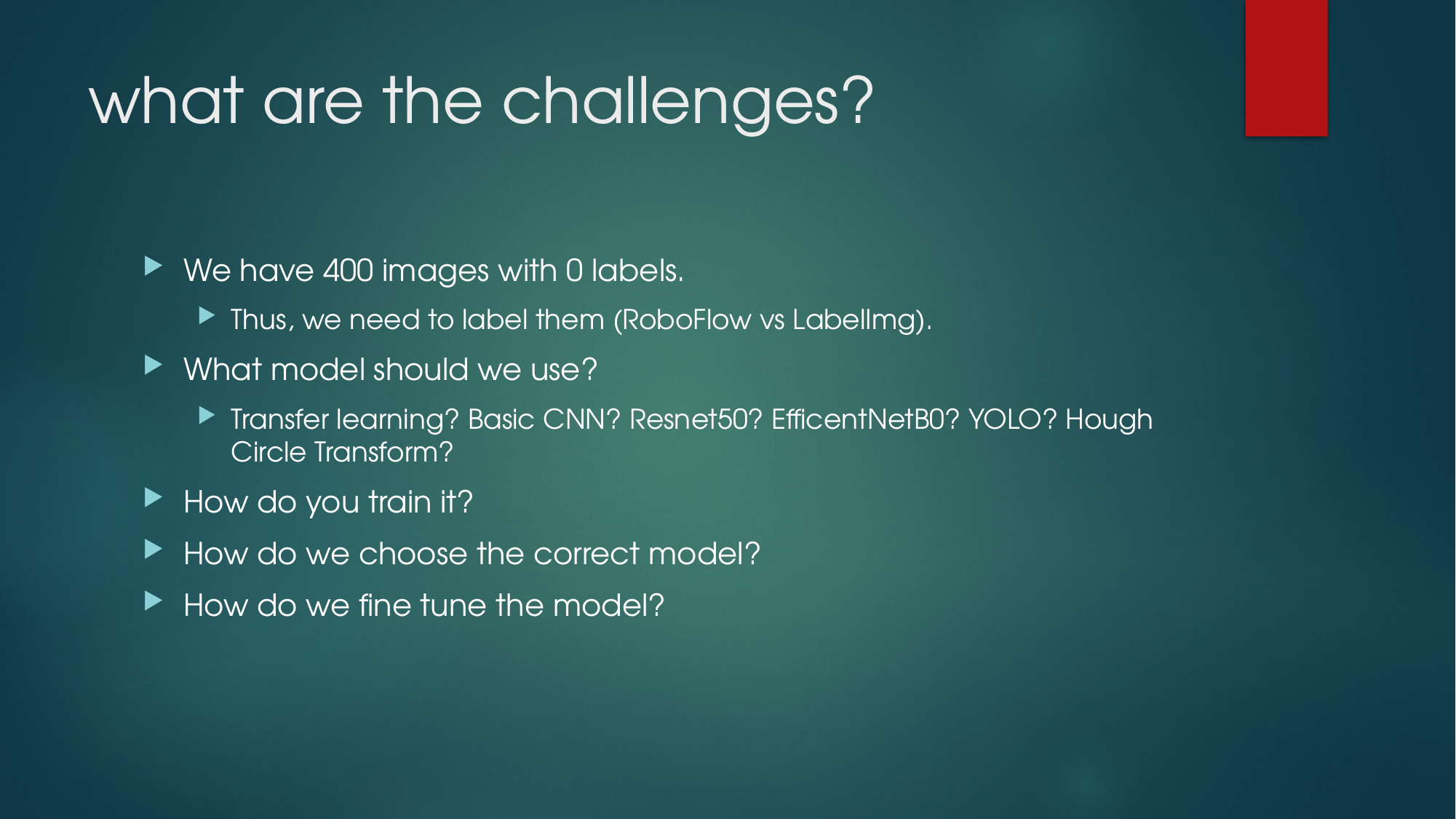

# what are the challenges?
We have 400 images with 0 labels.
Thus, we need to label them (RoboFlow vs LabelImg).
What model should we use?
Transfer learning? Basic CNN? Resnet50? EfficentNetB0? YOLO? Hough Circle Transform?
How do you train it?
How do we choose the correct model?
How do we fine tune the model?